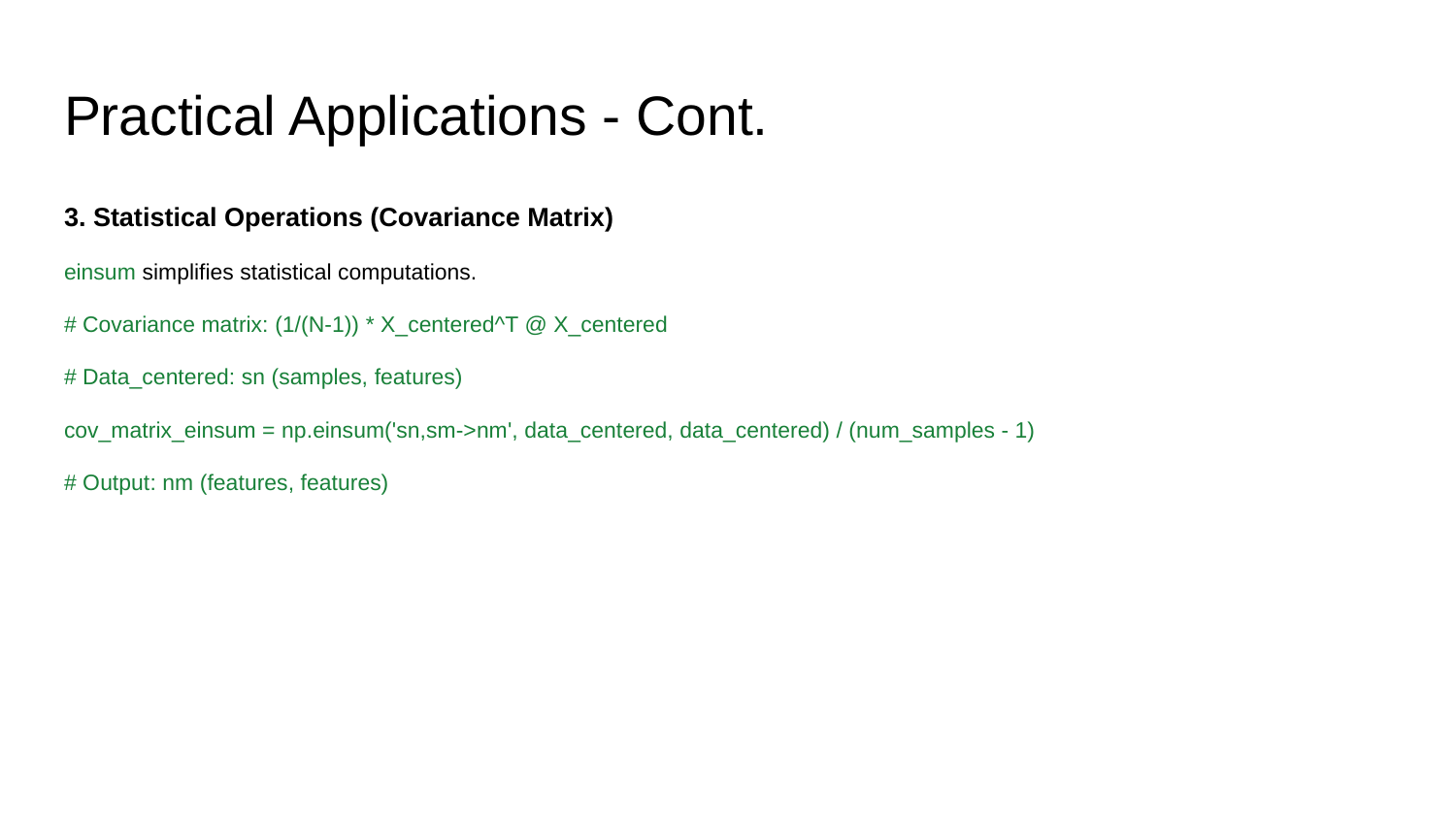

# Practical Applications - Cont.

3. Statistical Operations (Covariance Matrix)
einsum simplifies statistical computations.
# Covariance matrix: (1/(N-1)) * X_centered^T @ X_centered
# Data_centered: sn (samples, features)
cov_matrix_einsum = np.einsum('sn,sm->nm', data_centered, data_centered) / (num_samples - 1)
# Output: nm (features, features)